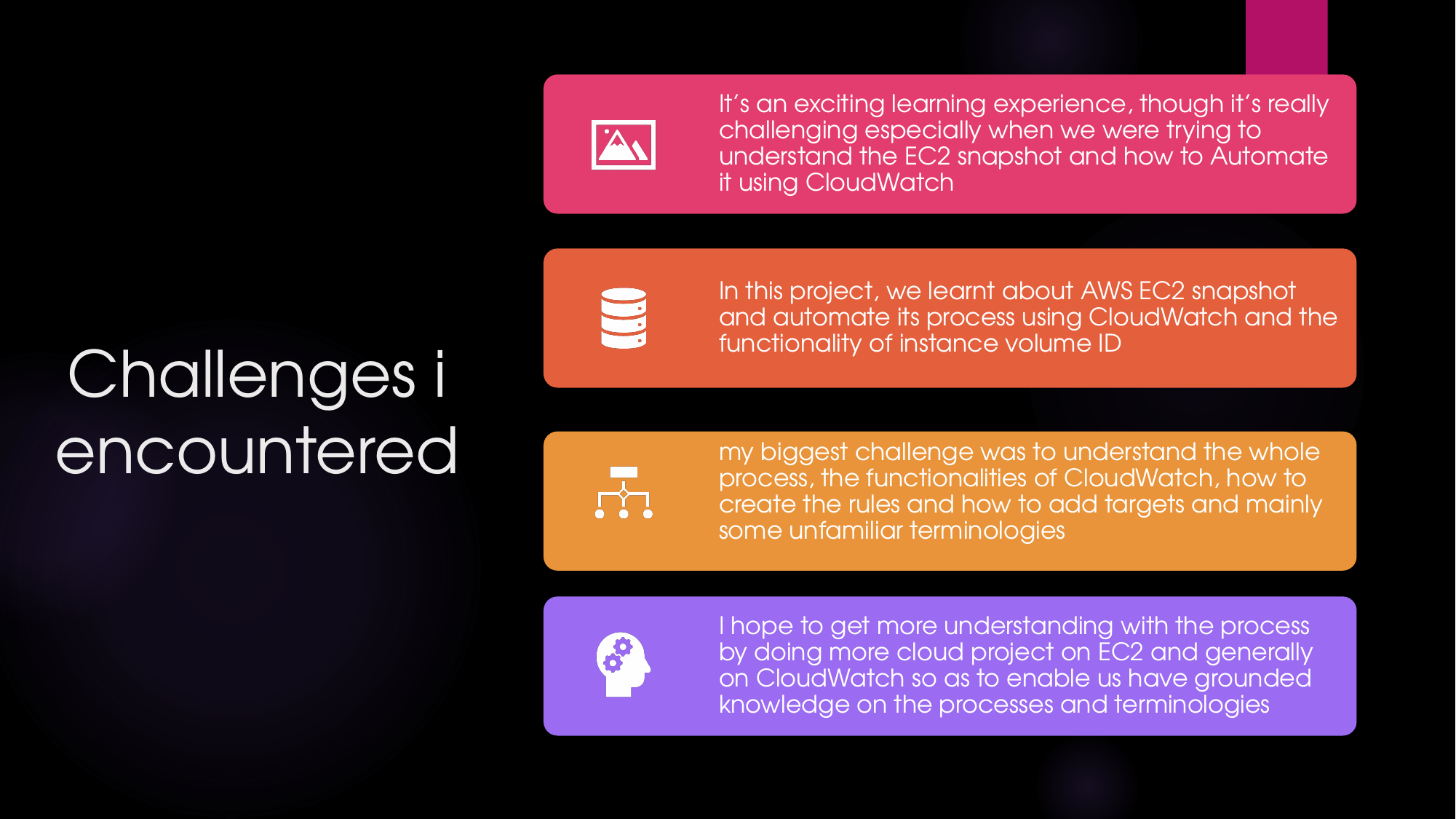

It’s an exciting learning experience, though it’s really challenging especially when we were trying to understand the EC2 snapshot and how to Automate it using CloudWatch
In this project, we learnt about AWS EC2 snapshot and automate its process using CloudWatch and the functionality of instance volume ID
my biggest challenge was to understand the whole process, the functionalities of CloudWatch, how to create the rules and how to add targets and mainly some unfamiliar terminologies
I hope to get more understanding with the process by doing more cloud project on EC2 and generally on CloudWatch so as to enable us have grounded knowledge on the processes and terminologies
# Challenges i encountered